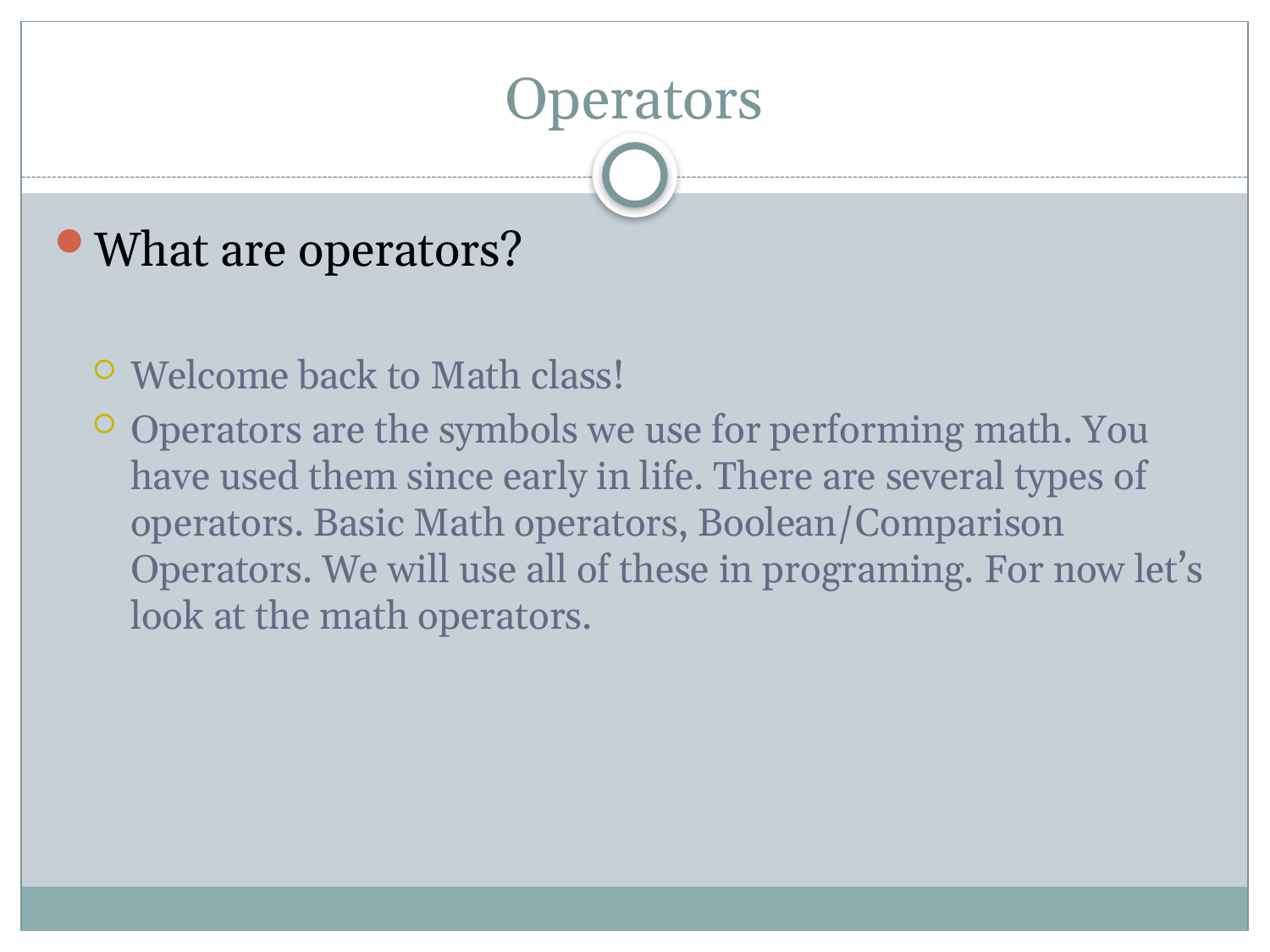

# Operators
What are operators?

Welcome back to Math class!
Operators are the symbols we use for performing math. You have used them since early in life. There are several types of operators. Basic Math operators, Boolean/Comparison Operators. We will use all of these in programing. For now let’s look at the math operators.